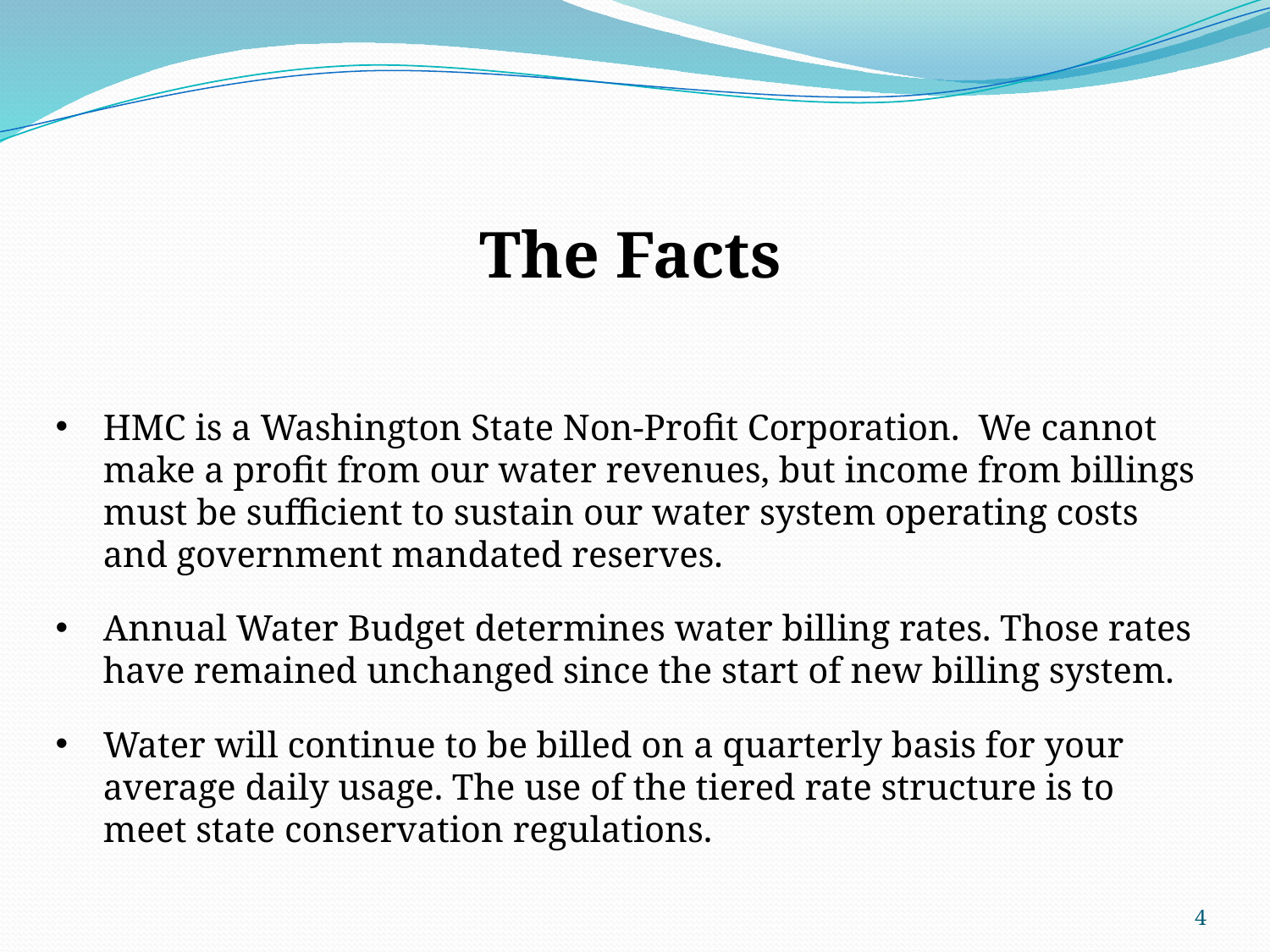

The Facts

HMC is a Washington State Non-Profit Corporation.  We cannot make a profit from our water revenues, but income from billings must be sufficient to sustain our water system operating costs and government mandated reserves.
Annual Water Budget determines water billing rates. Those rates have remained unchanged since the start of new billing system.
Water will continue to be billed on a quarterly basis for your average daily usage. The use of the tiered rate structure is to meet state conservation regulations.
4